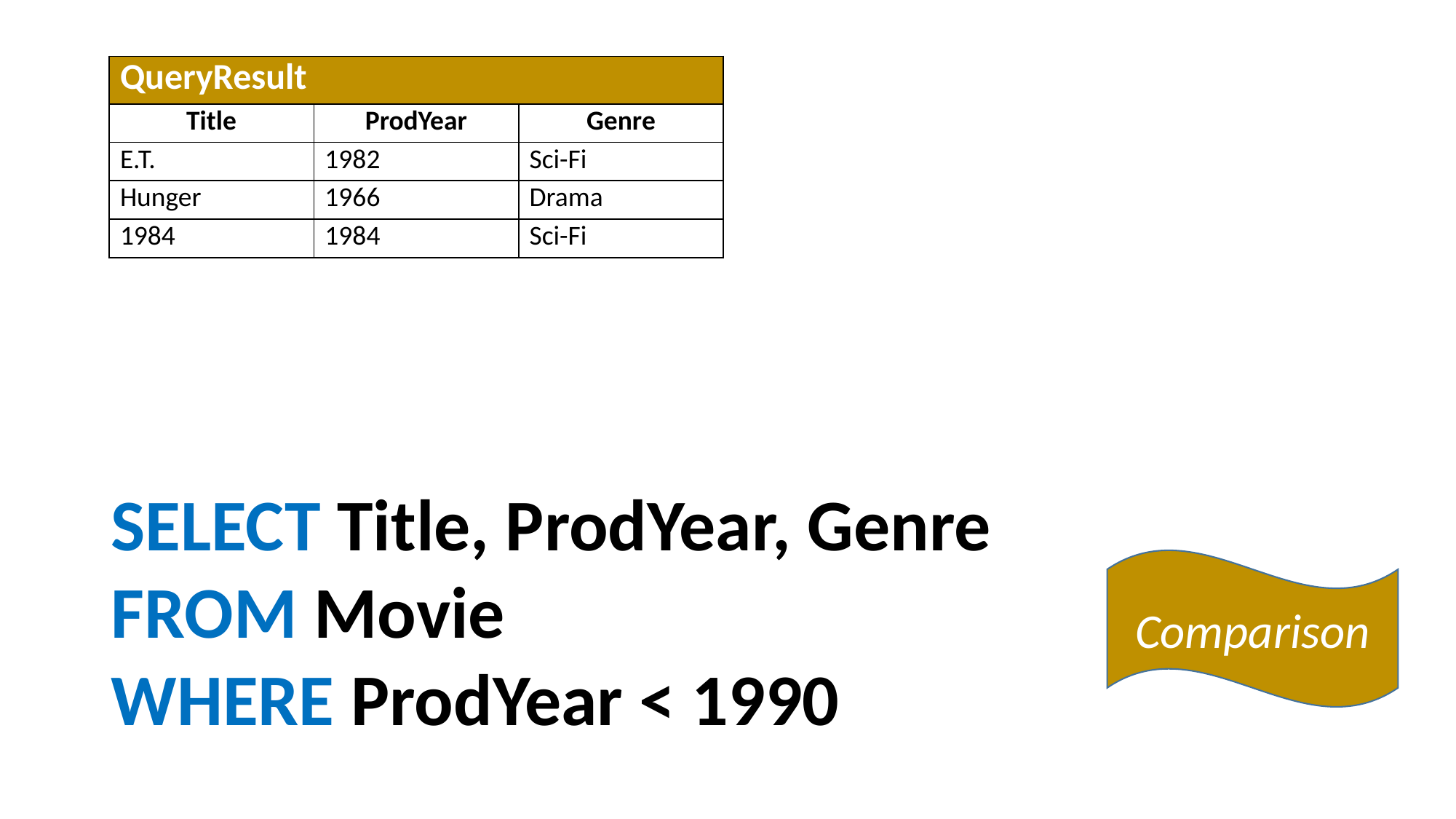

| QueryResult |  |  |
| --- | --- | --- |
| Title | ProdYear | Genre |
| E.T. | 1982 | Sci-Fi |
| Hunger | 1966 | Drama |
| 1984 | 1984 | Sci-Fi |
SELECT Title, ProdYear, Genre
FROM Movie
WHERE ProdYear < 1990
Comparison